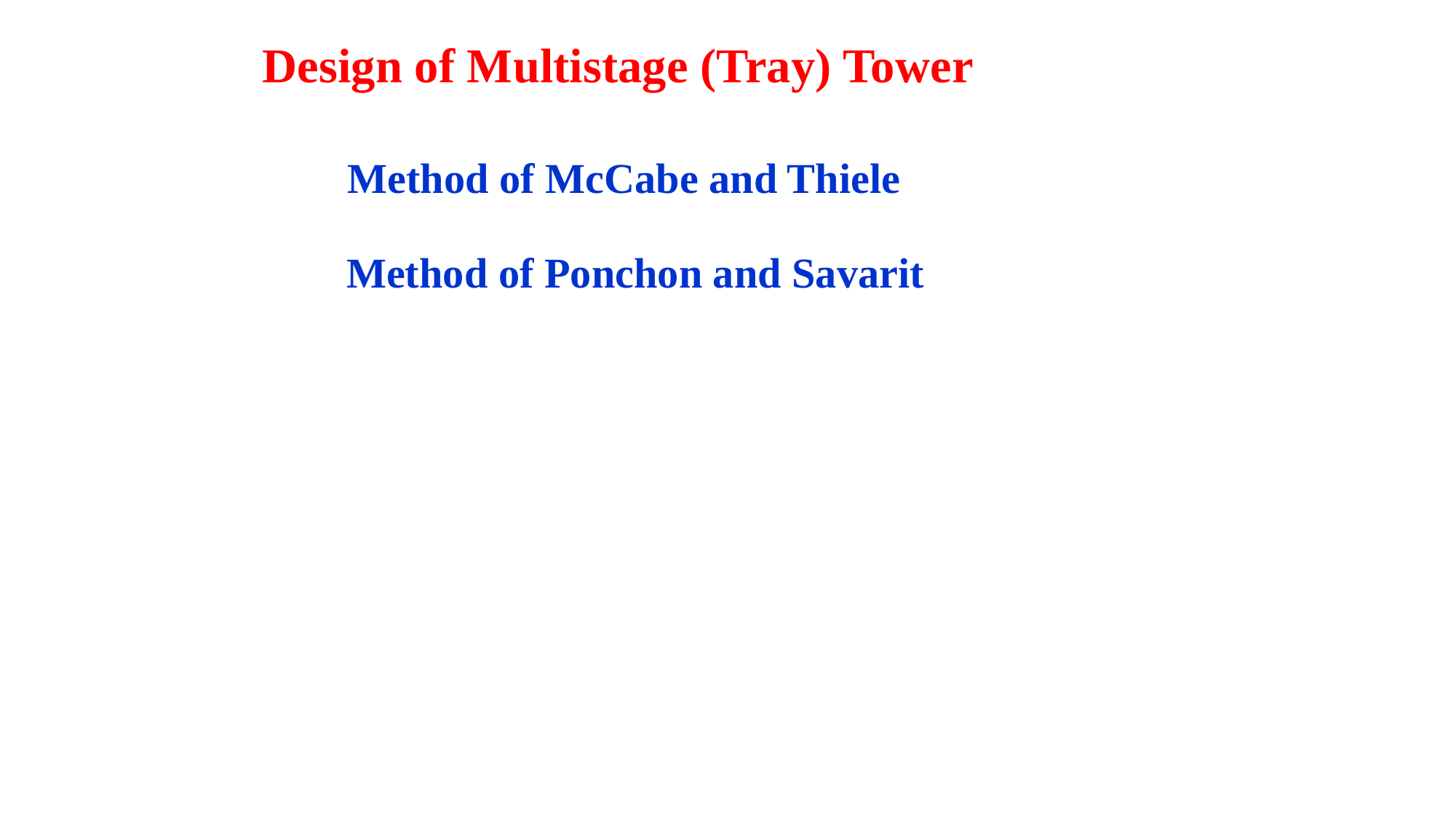

Design of Multistage (Tray) Tower

Method of McCabe and Thiele

		   Method of Ponchon and Savarit